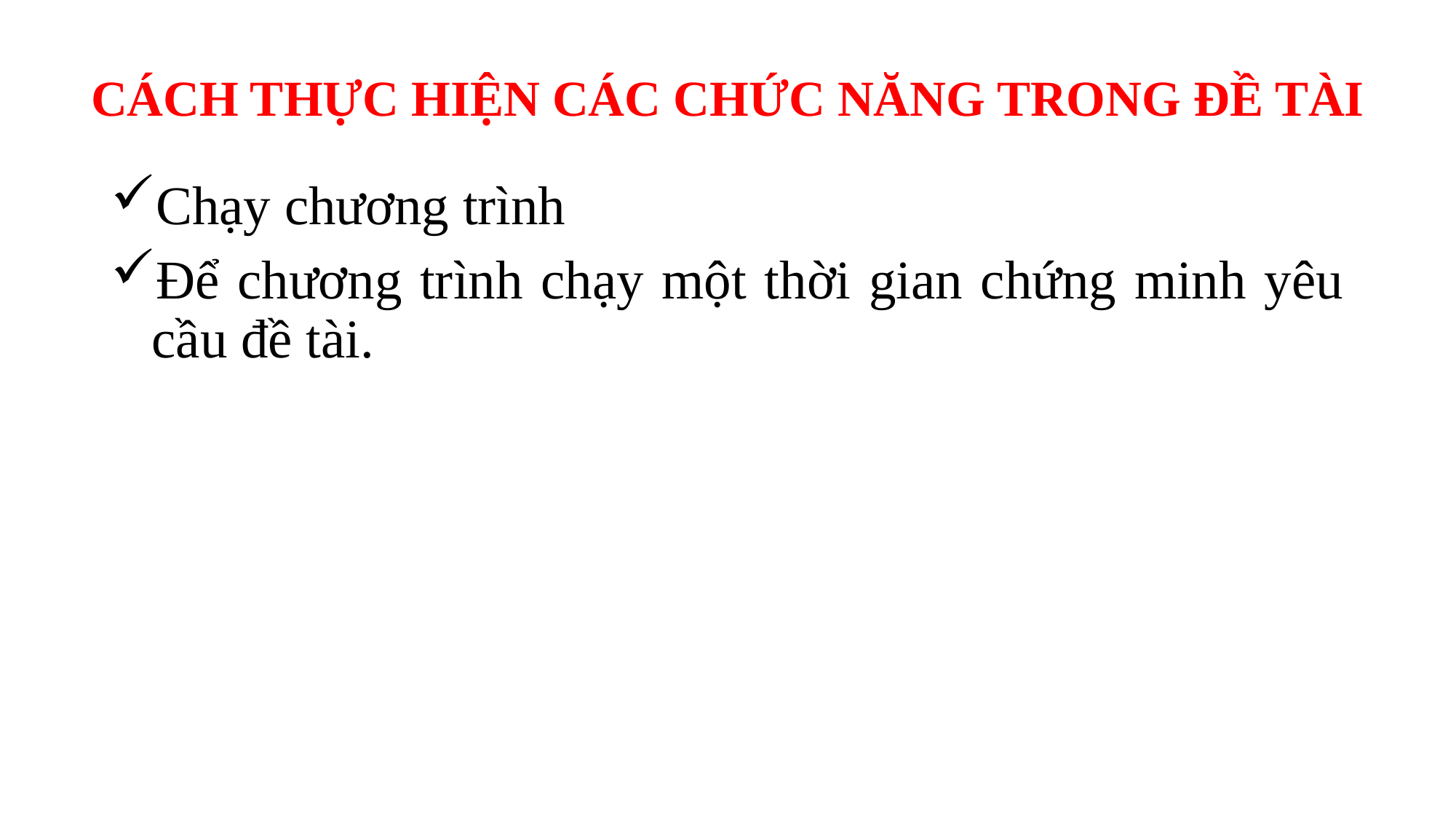

CÁCH THỰC HIỆN CÁC CHỨC NĂNG TRONG ĐỀ TÀI
Chạy chương trình
Để chương trình chạy một thời gian chứng minh yêu cầu đề tài.